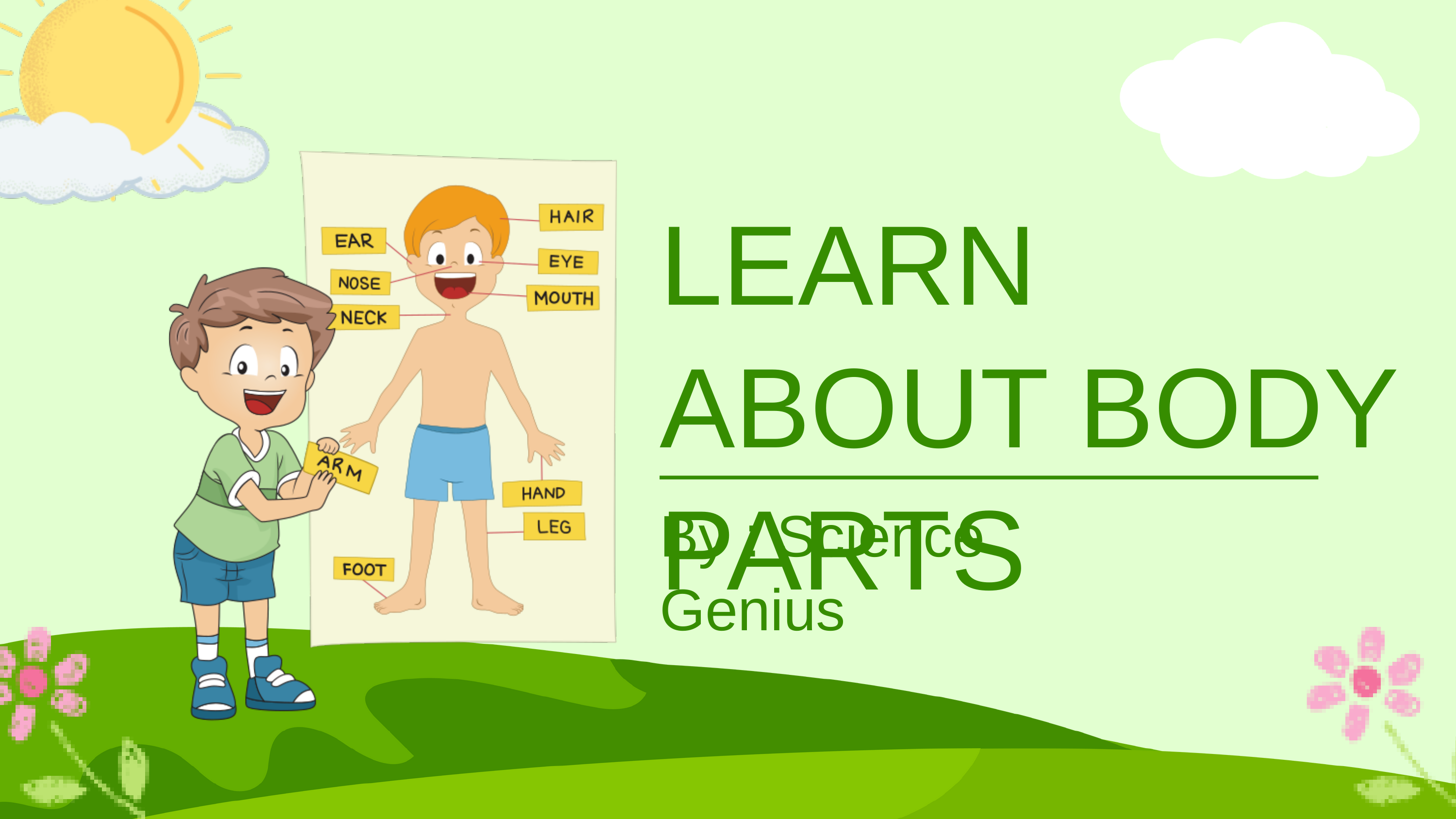

LEARN ABOUT BODY PARTS

By : Science Genius